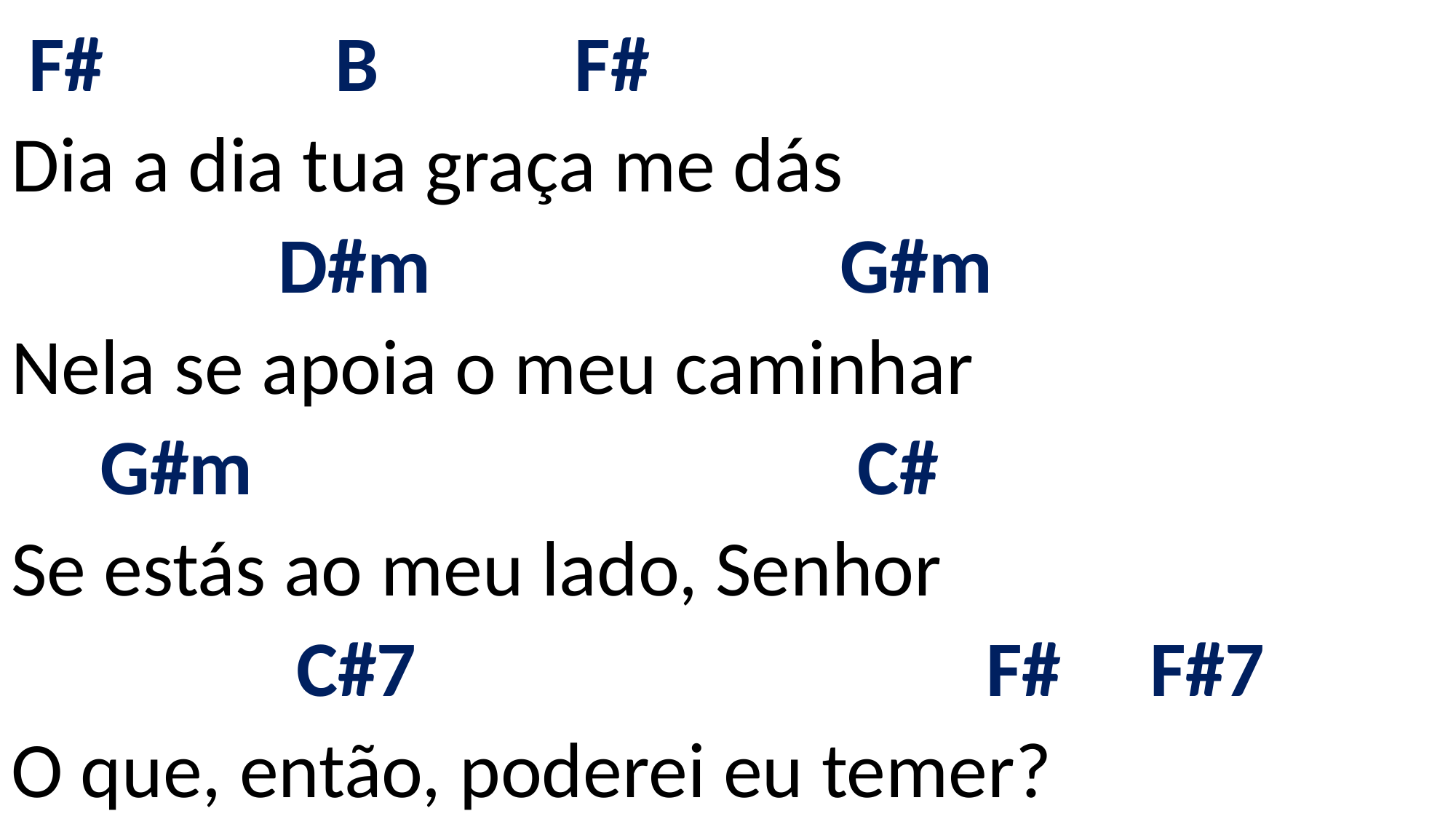

# F#             B           F# Dia a dia tua graça me dás D#m                       G#m Nela se apoia o meu caminhar G#m                                  C# Se estás ao meu lado, Senhor C#7                                F#     F#7 O que, então, poderei eu temer?